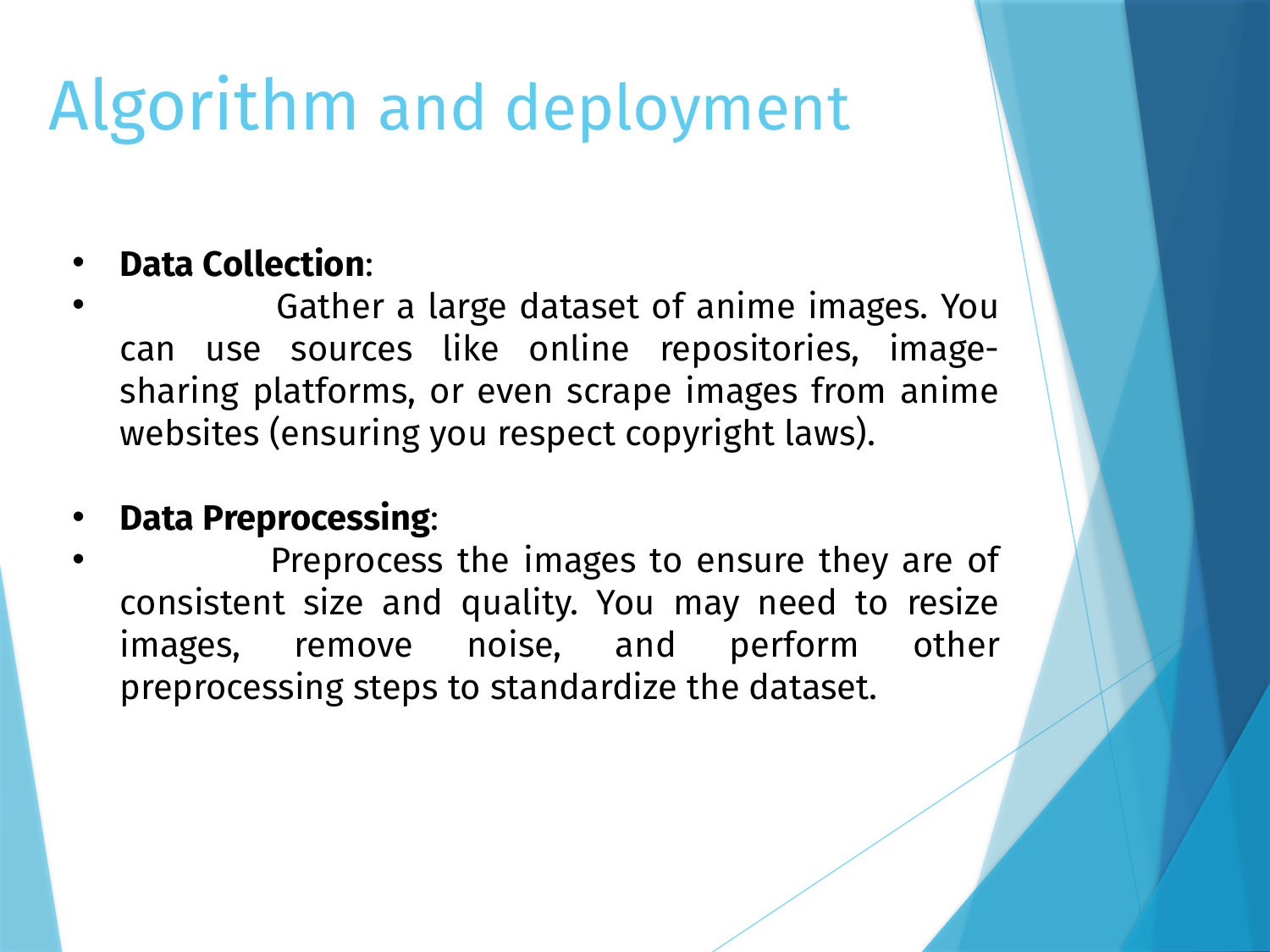

# Algorithm and deployment
Data Collection:
             Gather a large dataset of anime images. You can use sources like online repositories, image-sharing platforms, or even scrape images from anime websites (ensuring you respect copyright laws).

Data Preprocessing:
           Preprocess the images to ensure they are of consistent size and quality. You may need to resize images, remove noise, and perform other preprocessing steps to standardize the dataset.